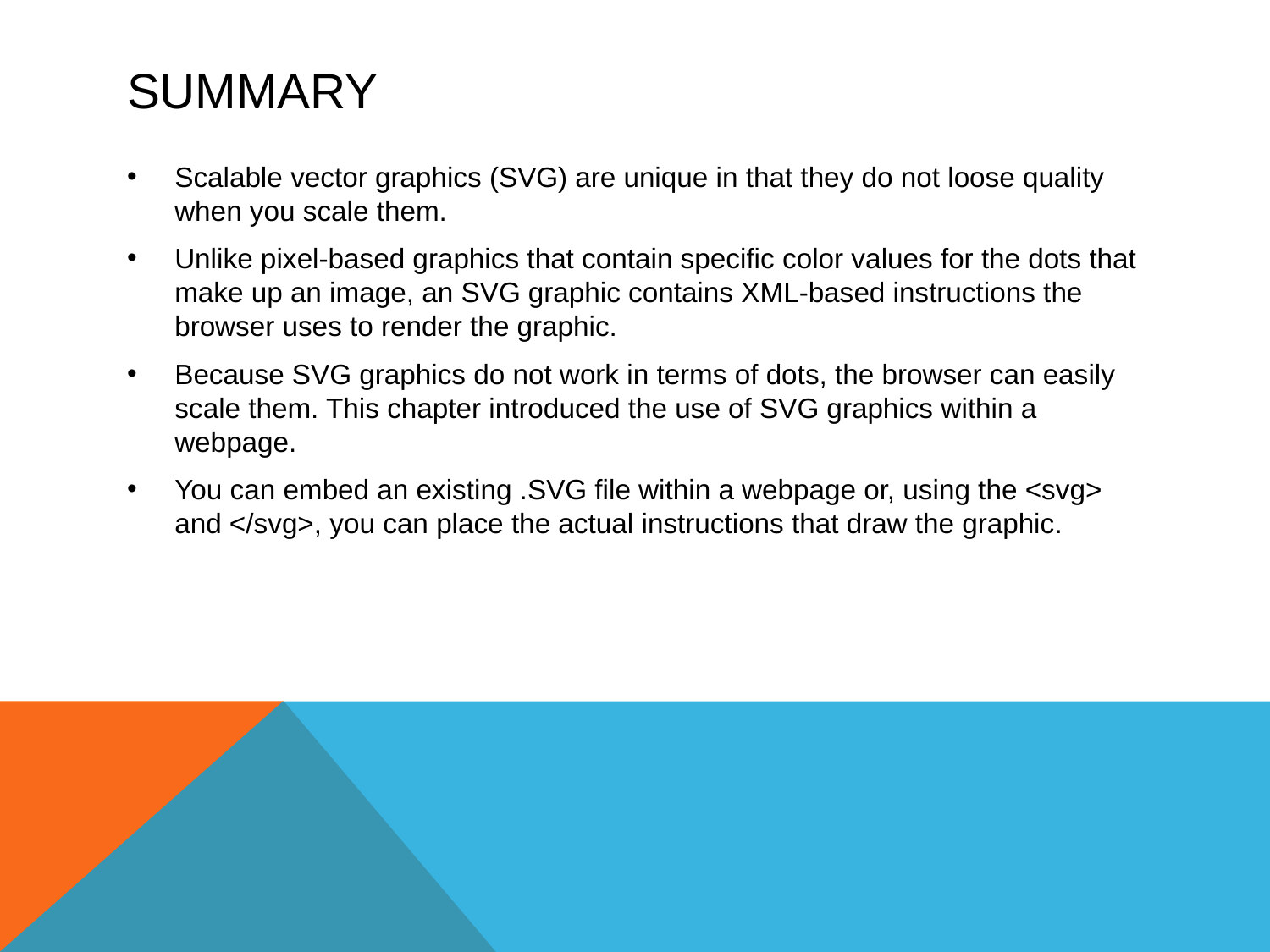

# summary
Scalable vector graphics (SVG) are unique in that they do not loose quality when you scale them.
Unlike pixel-based graphics that contain specific color values for the dots that make up an image, an SVG graphic contains XML-based instructions the browser uses to render the graphic.
Because SVG graphics do not work in terms of dots, the browser can easily scale them. This chapter introduced the use of SVG graphics within a webpage.
You can embed an existing .SVG file within a webpage or, using the <svg> and </svg>, you can place the actual instructions that draw the graphic.